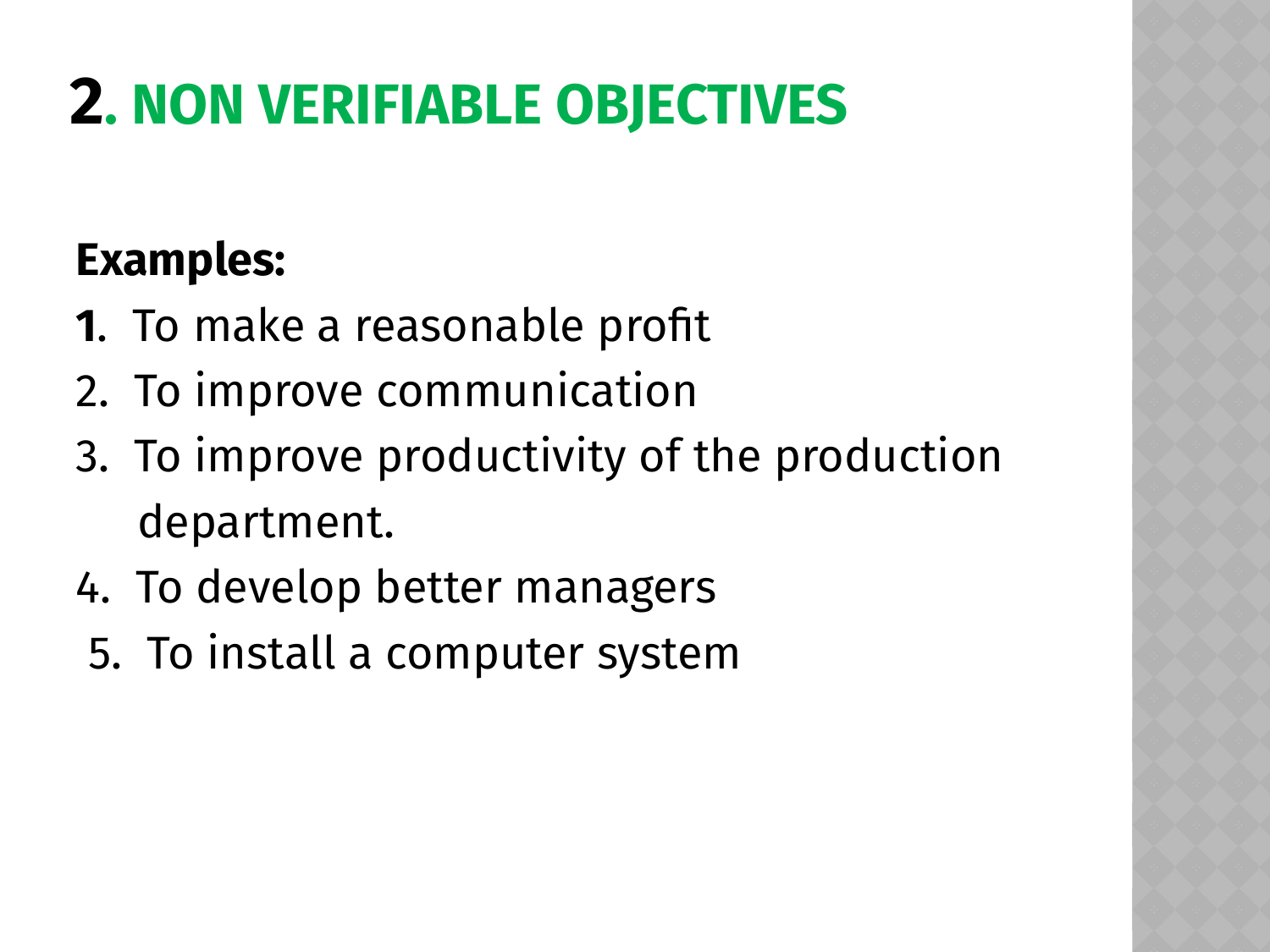

# 2. Non verifiable Objectives
Examples:
1.  To make a reasonable profit
2.  To improve communication
3.  To improve productivity of the production
     department.
4.  To develop better managers
 5.  To install a computer system